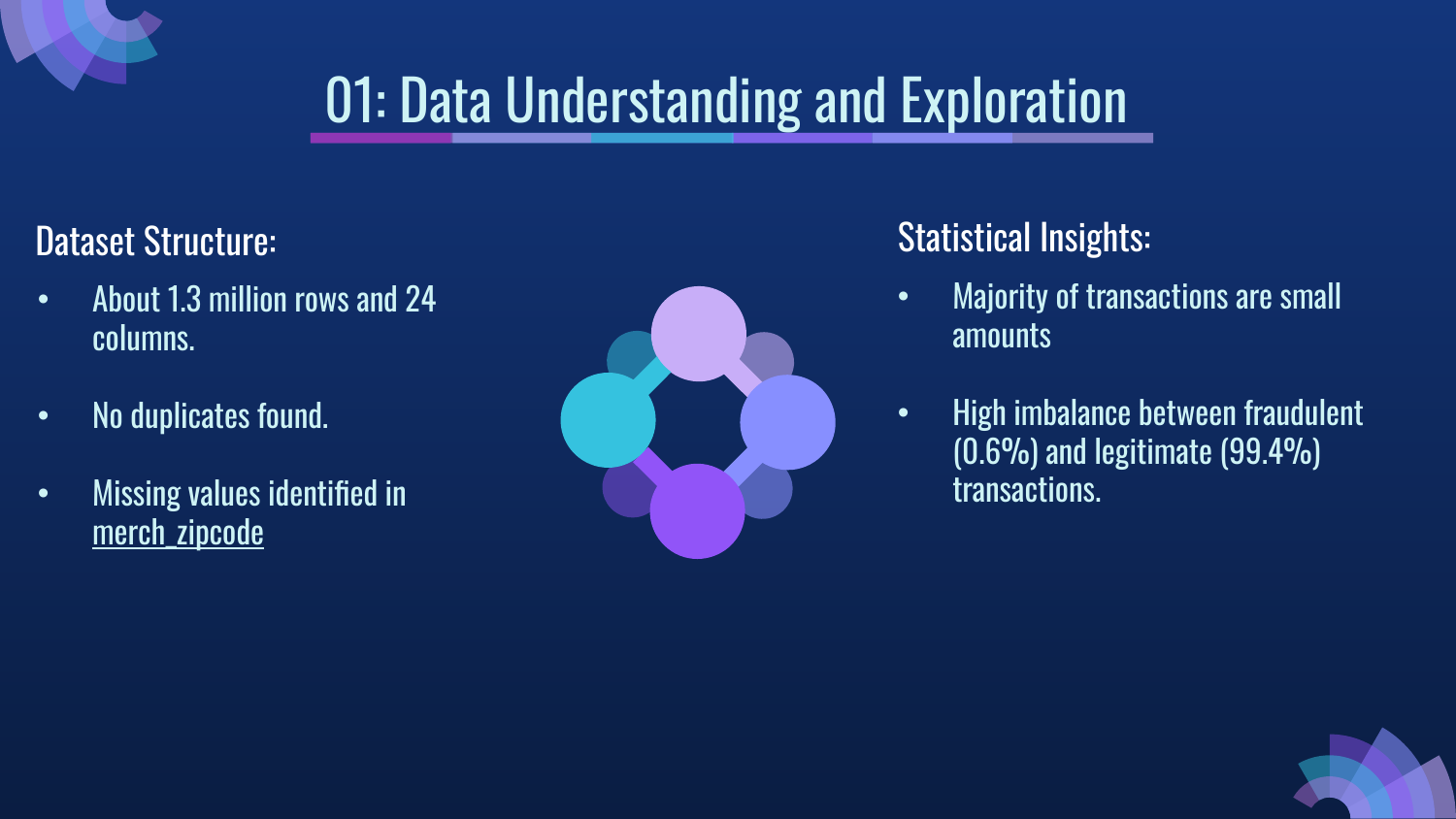

01: Data Understanding and Exploration
Statistical Insights:
Dataset Structure:
Majority of transactions are small amounts

High imbalance between fraudulent (0.6%) and legitimate (99.4%) transactions.
About 1.3 million rows and 24 columns.

No duplicates found.

Missing values identified in merch_zipcode